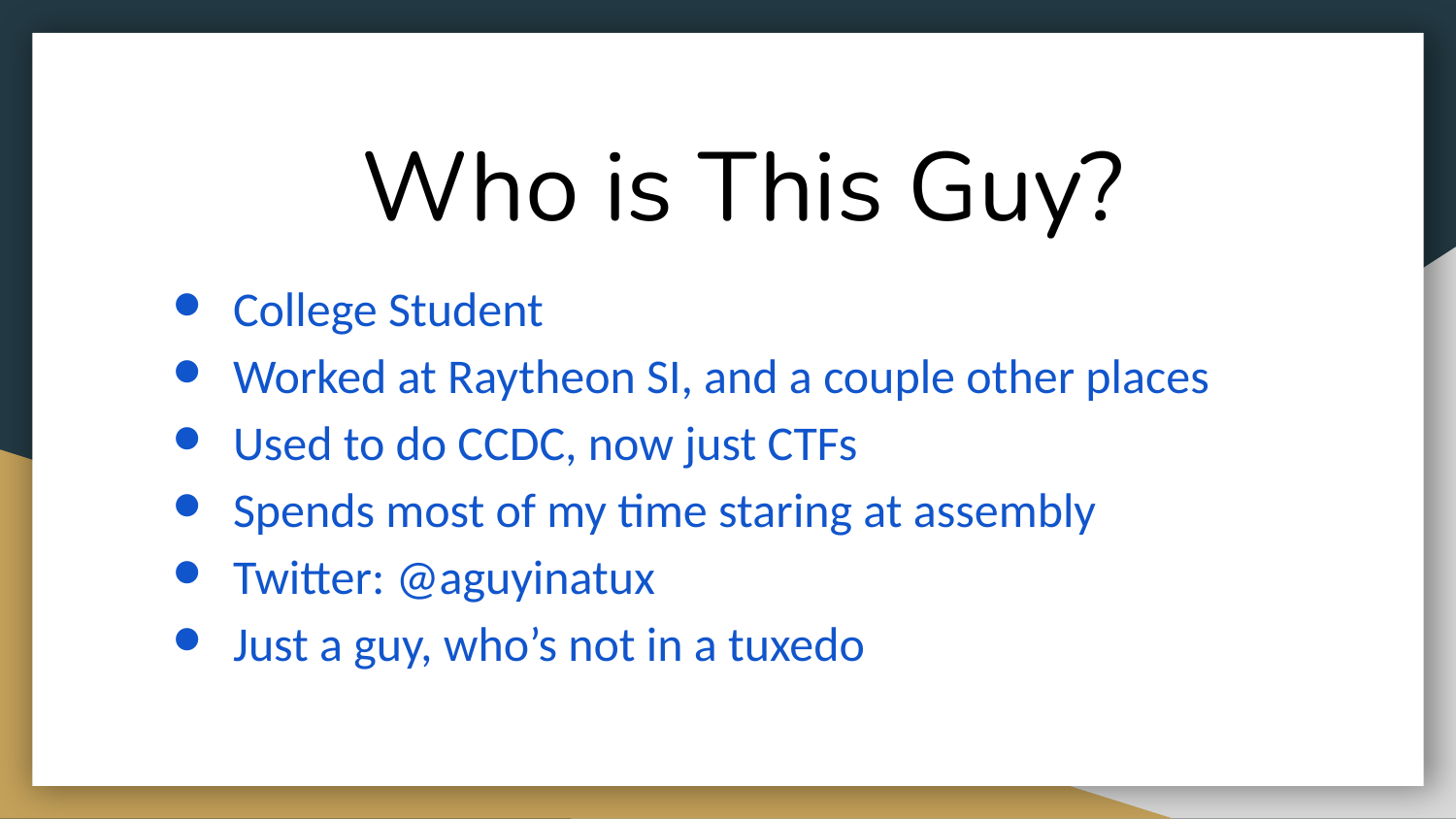

# Who is This Guy?
College Student
Worked at Raytheon SI, and a couple other places
Used to do CCDC, now just CTFs
Spends most of my time staring at assembly
Twitter: @aguyinatux
Just a guy, who’s not in a tuxedo